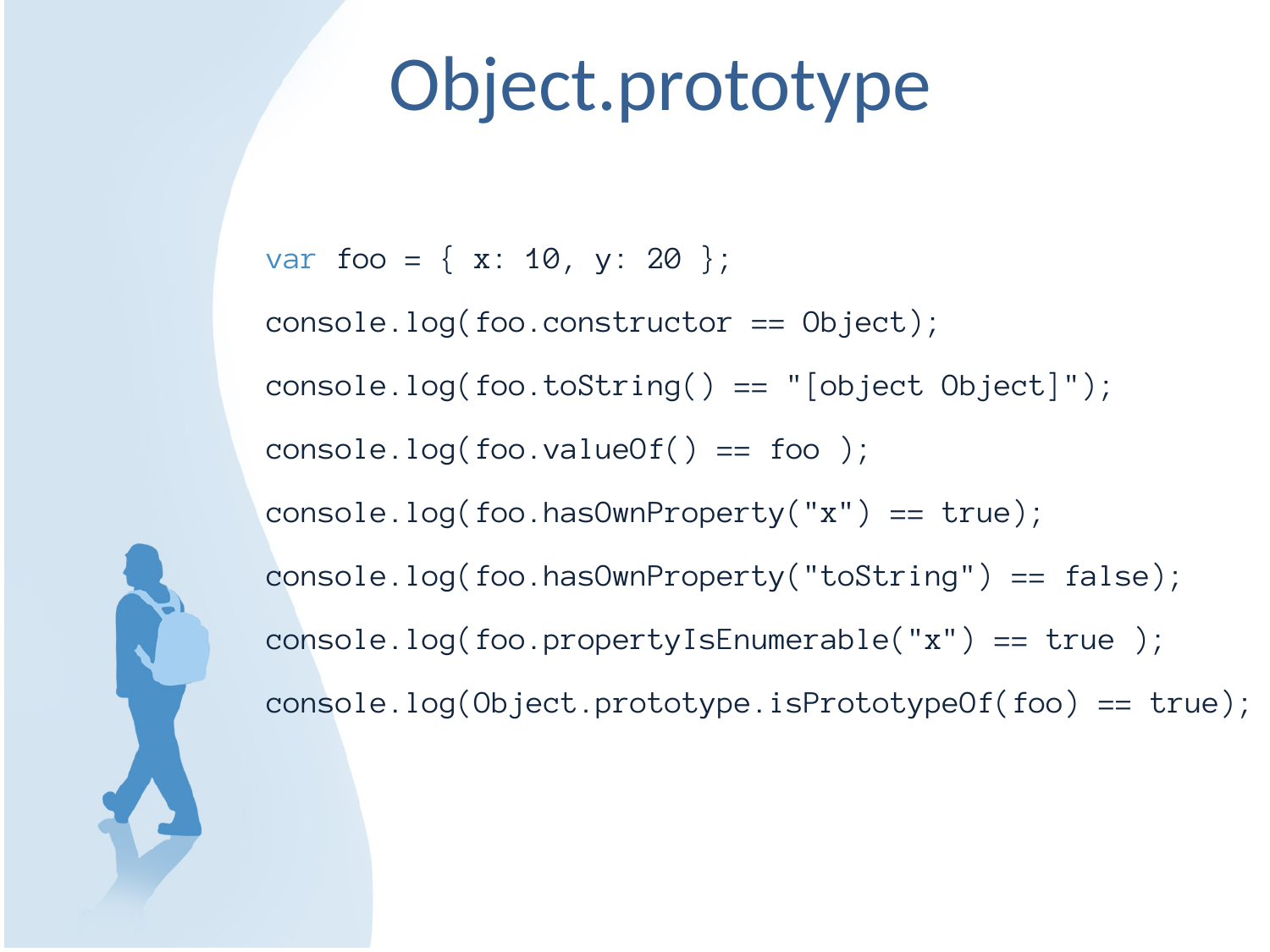

# Object.prototype
var foo = { x: 10, y: 20 };
console.log(foo.constructor == Object);
console.log(foo.toString() == "[object Object]");
console.log(foo.valueOf() == foo );
console.log(foo.hasOwnProperty("x") == true);
console.log(foo.hasOwnProperty("toString") == false);
console.log(foo.propertyIsEnumerable("x") == true );
console.log(Object.prototype.isPrototypeOf(foo) == true);